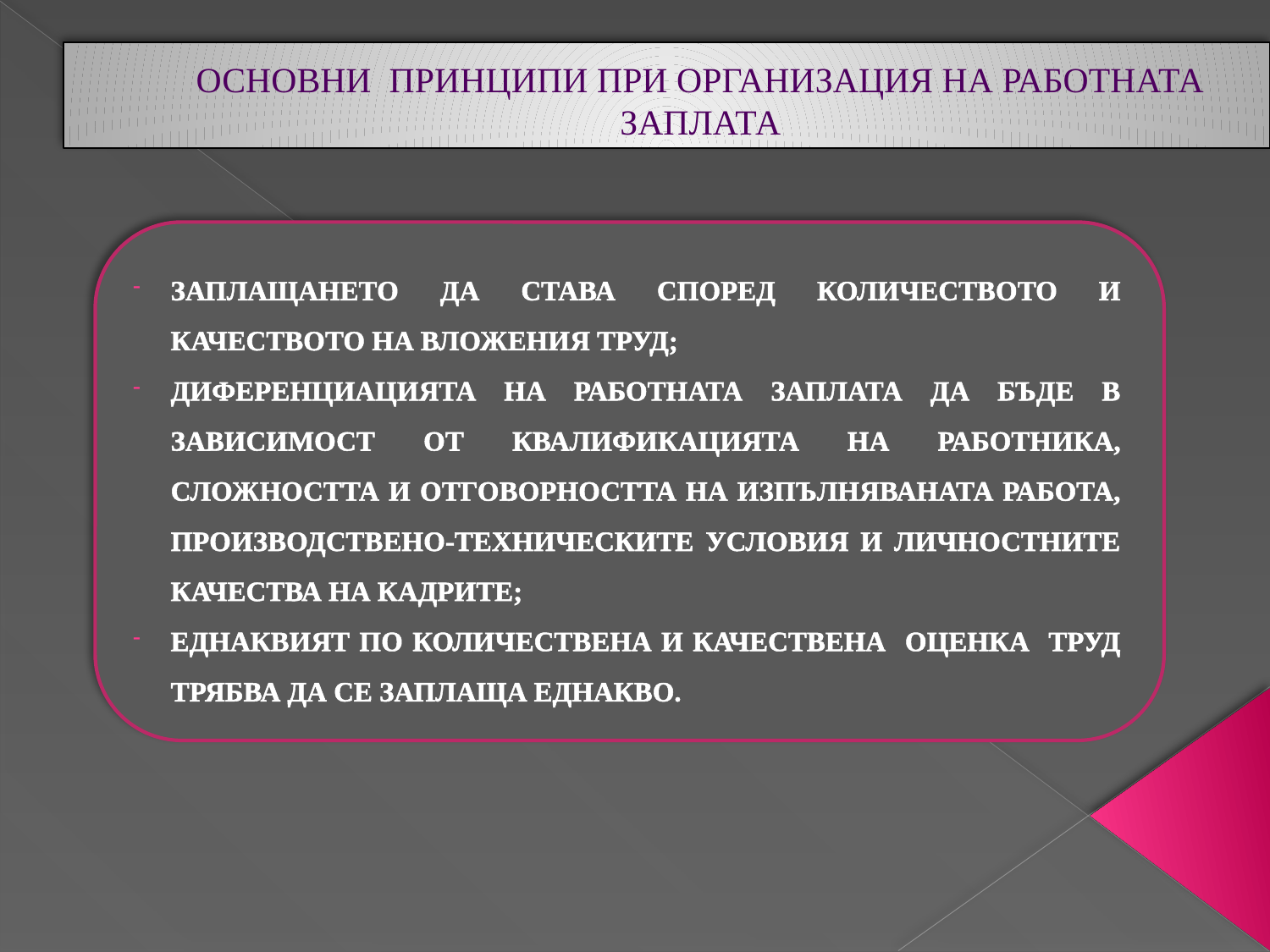

# основни  принципи при организация на работната заплата
Заплащането да става според количеството и качеството на вложения труд;
Диференциацията на работната заплата да бъде в зависимост от квалификацията на работника, сложността и отговорността на изпълняваната работа, производствено-техническите условия и личностните качества на кадрите;
Еднаквият по количествена и качествена  оценка  труд трябва да се заплаща еднакво.